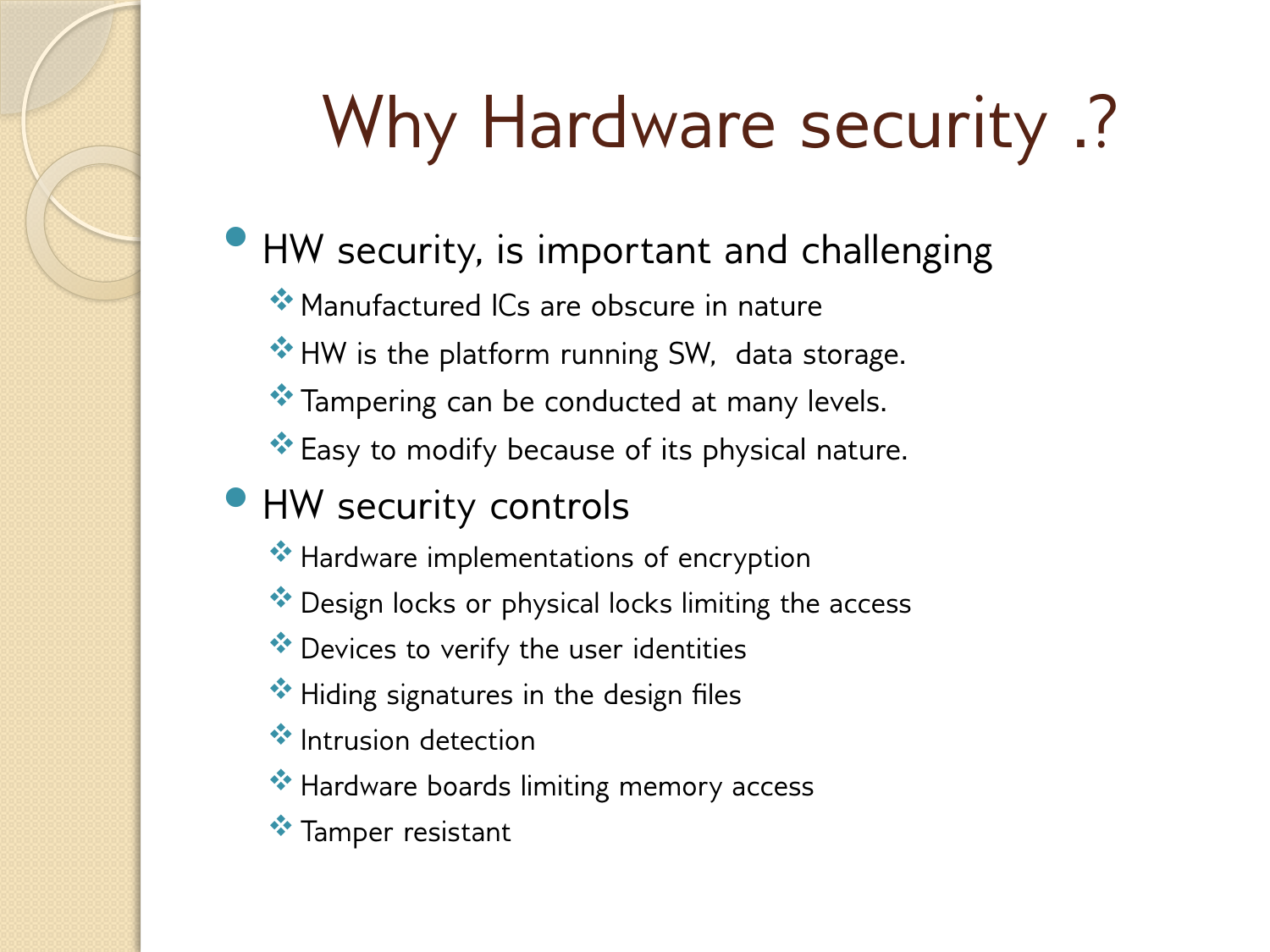

# Why Hardware security .?
HW security, is important and challenging
Manufactured ICs are obscure in nature
HW is the platform running SW,  data storage.
Tampering can be conducted at many levels.
Easy to modify because of its physical nature.
HW security controls
Hardware implementations of encryption
Design locks or physical locks limiting the access
Devices to verify the user identities
Hiding signatures in the design files
Intrusion detection
Hardware boards limiting memory access
Tamper resistant